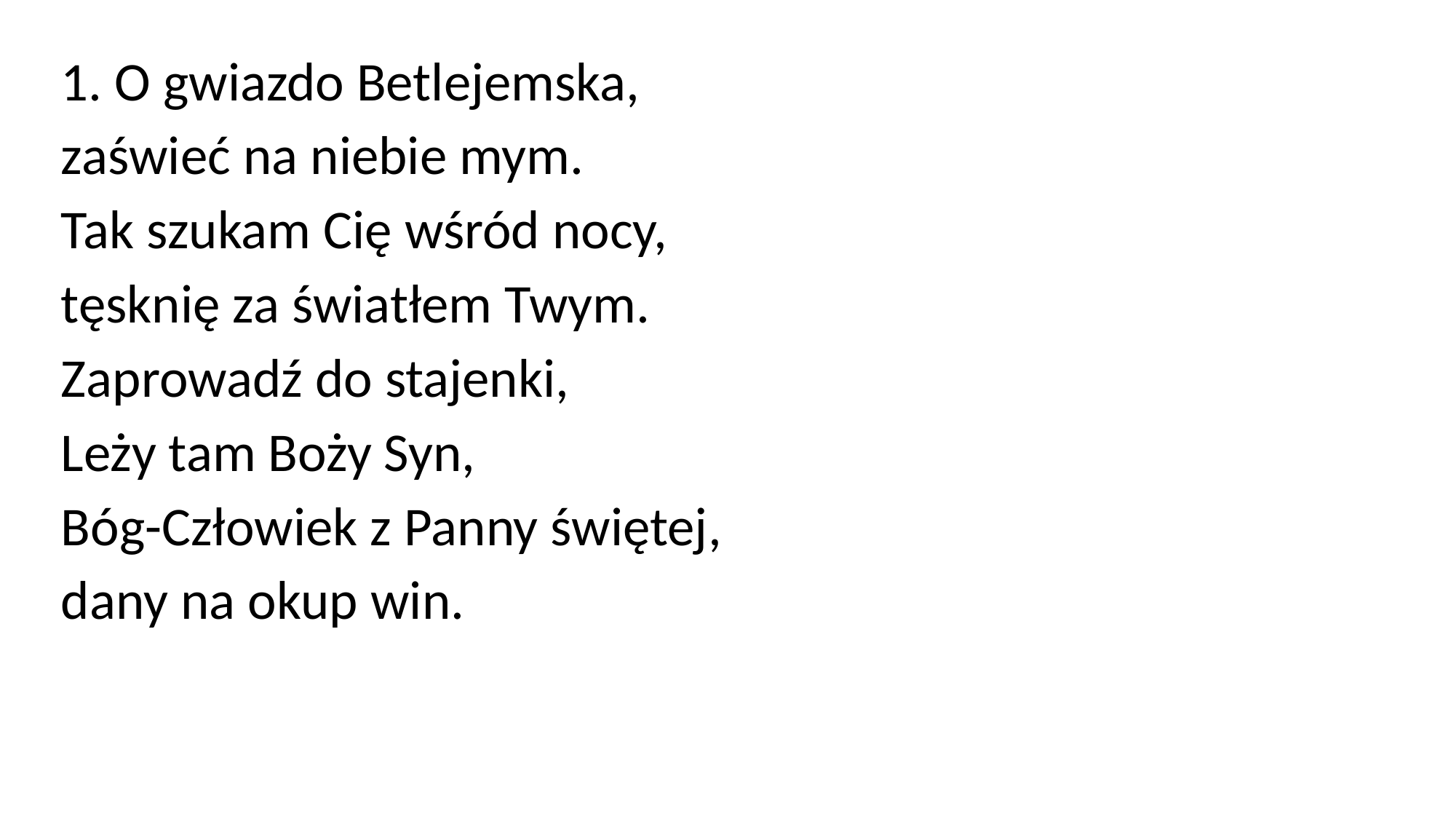

1. O gwiazdo Betlejemska,
zaświeć na niebie mym.
Tak szukam Cię wśród nocy,
tęsknię za światłem Twym.
Zaprowadź do stajenki,
Leży tam Boży Syn,
Bóg-Człowiek z Panny świętej,
dany na okup win.